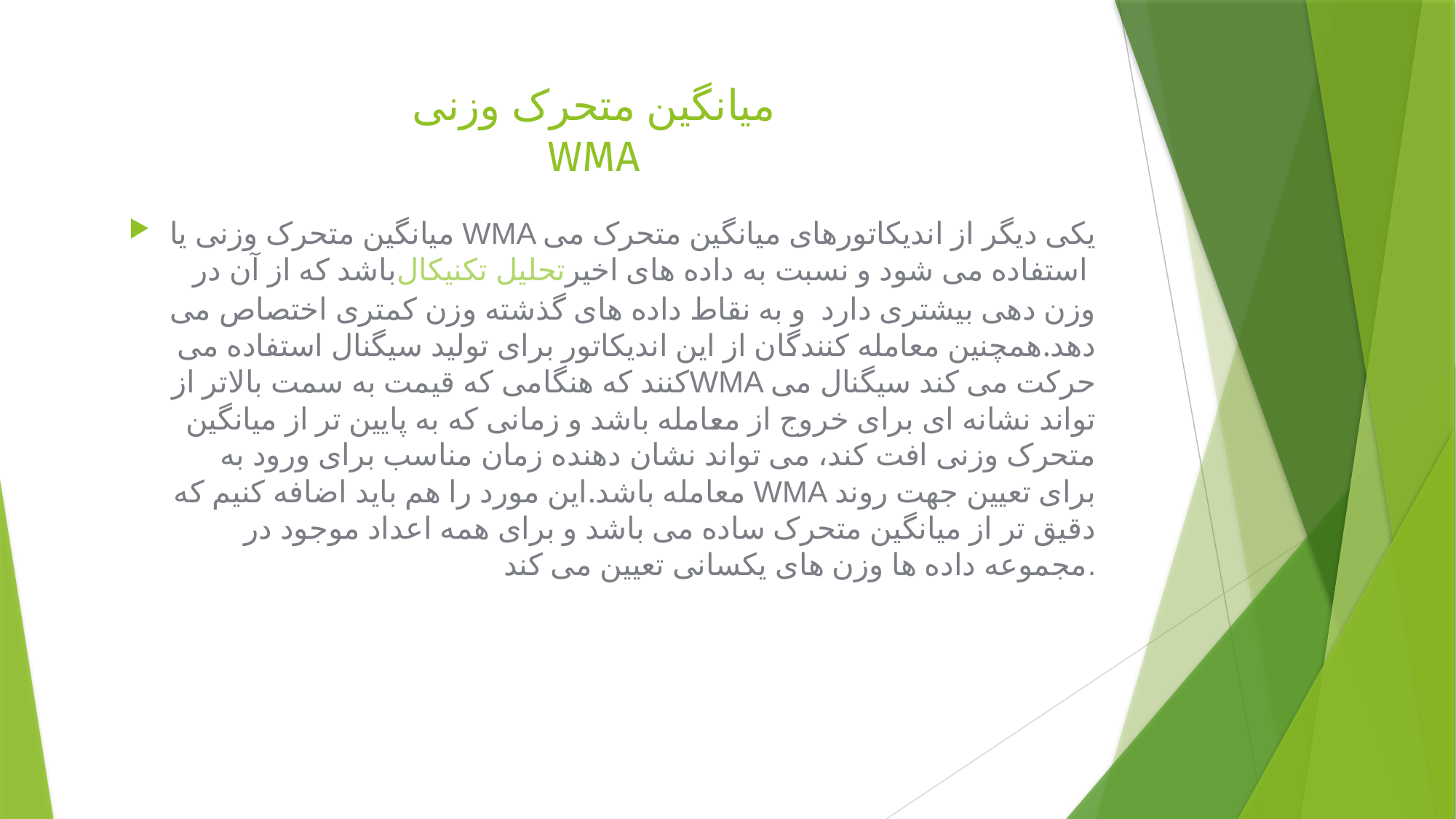

# میانگین متحرک وزنی WMA
میانگین متحرک وزنی یا WMA یکی دیگر از اندیکاتورهای میانگین متحرک می باشد که از آن در تحلیل تکنیکال استفاده می شود و نسبت به داده های اخیر وزن دهی بیشتری دارد  و به نقاط داده های گذشته وزن کمتری اختصاص می دهد.همچنین معامله کنندگان از این اندیکاتور برای تولید سیگنال استفاده می کنند که هنگامی که قیمت به سمت بالاتر ازWMA حرکت می کند سیگنال می تواند نشانه ای برای خروج از معامله باشد‌ و زمانی که به پایین تر از میانگین متحرک وزنی افت کند، می تواند نشان دهنده زمان مناسب برای ورود به معامله باشد.این مورد را هم باید اضافه کنیم که WMA برای تعیین جهت روند دقیق تر از میانگین متحرک ساده می باشد و برای همه اعداد موجود در مجموعه داده ها وزن های یکسانی تعیین می کند.